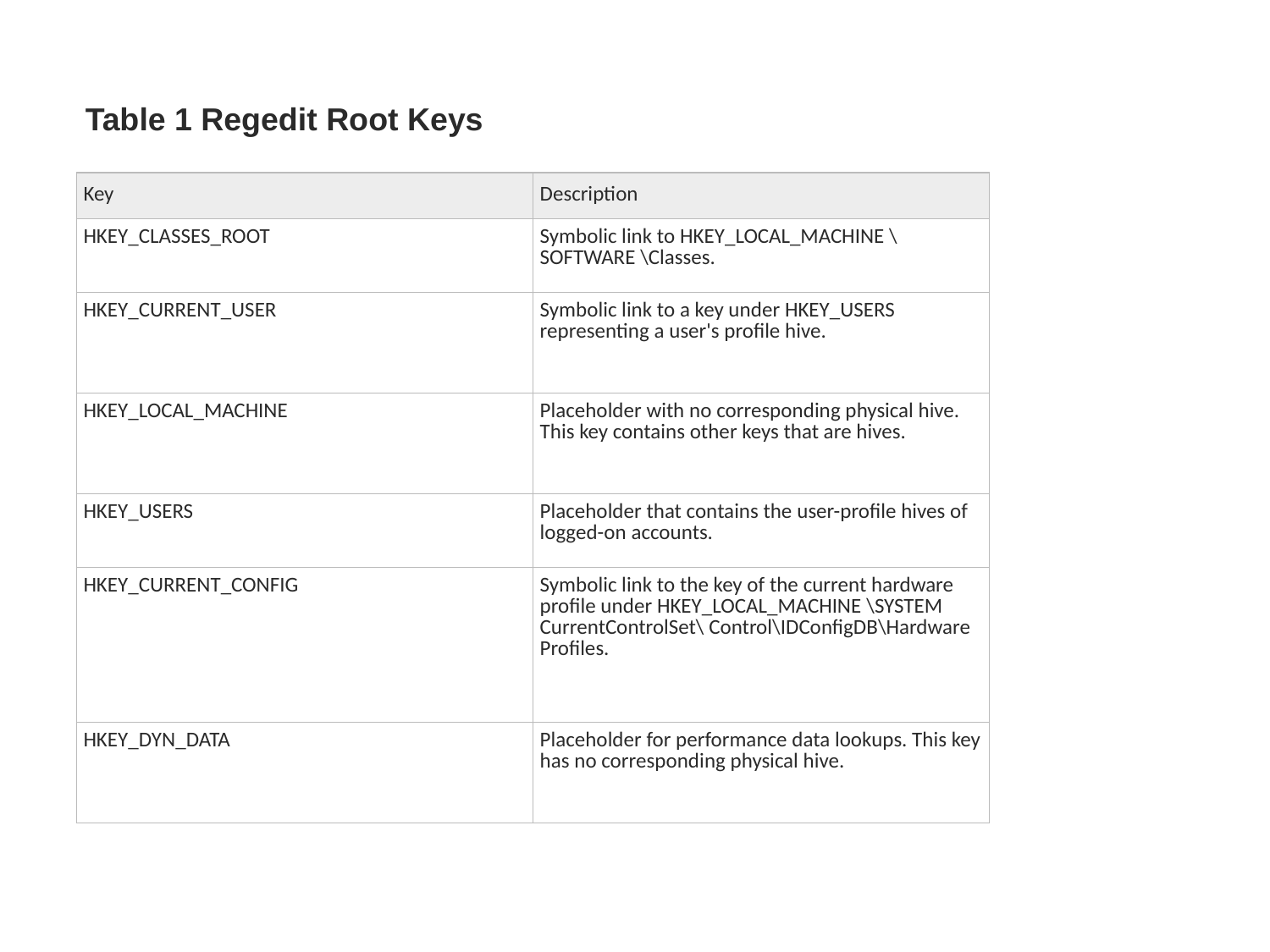

Table 1 Regedit Root Keys
| Key | Description |
| --- | --- |
| HKEY\_CLASSES\_ROOT | Symbolic link to HKEY\_LOCAL\_MACHINE \SOFTWARE \Classes. |
| HKEY\_CURRENT\_USER | Symbolic link to a key under HKEY\_USERS representing a user's profile hive. |
| HKEY\_LOCAL\_MACHINE | Placeholder with no corresponding physical hive. This key contains other keys that are hives. |
| HKEY\_USERS | Placeholder that contains the user-profile hives of logged-on accounts. |
| HKEY\_CURRENT\_CONFIG | Symbolic link to the key of the current hardware profile under HKEY\_LOCAL\_MACHINE \SYSTEM CurrentControlSet\ Control\IDConfigDB\Hardware Profiles. |
| HKEY\_DYN\_DATA | Placeholder for performance data lookups. This key has no corresponding physical hive. |